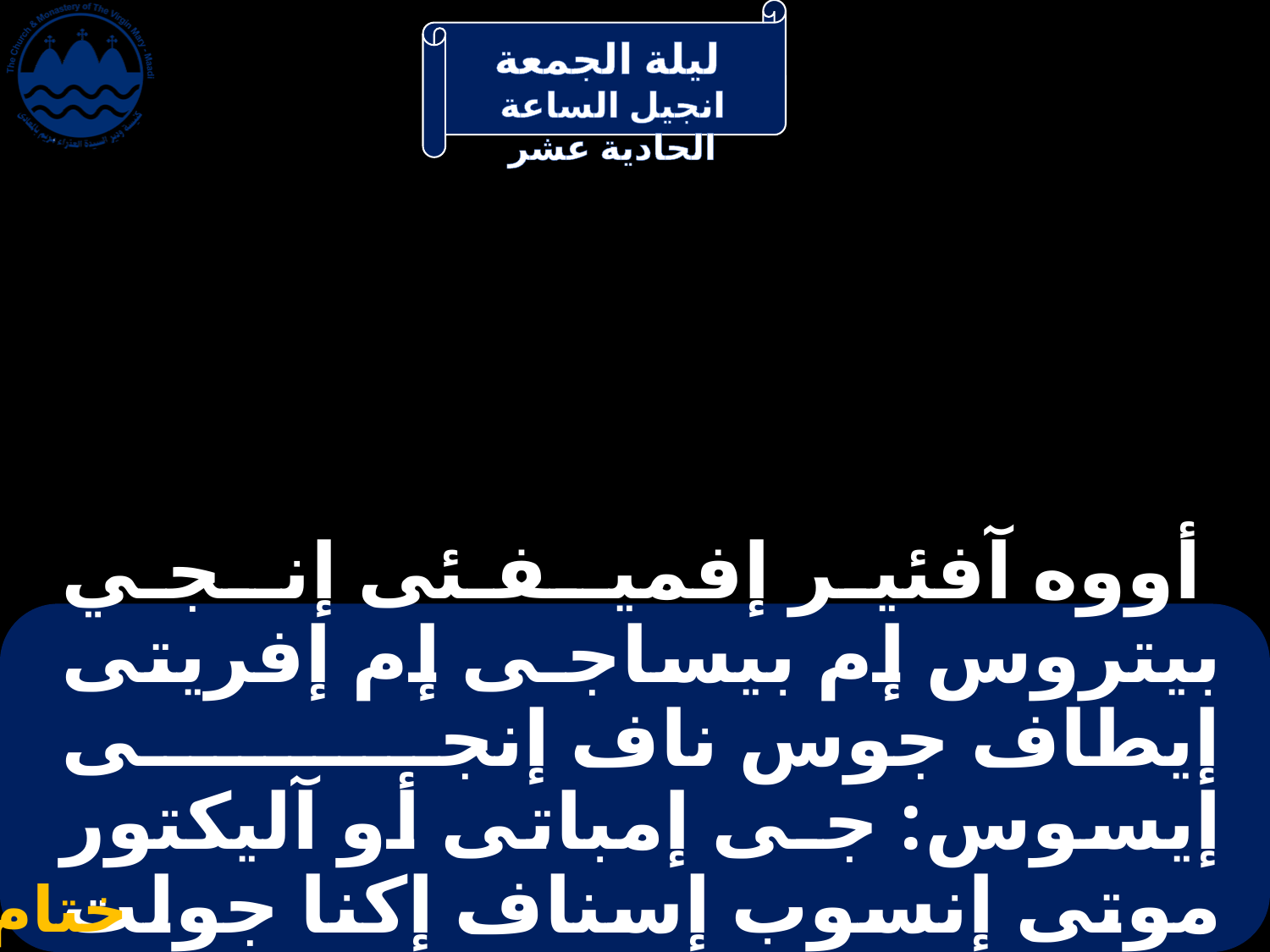

# أووه آفئير إفميـفـئى إنـجـي بيتروس إم بيساجـى إم إفريتى إيطاف جوس ناف إنجى إيسوس: جـى إمباتى أو آليكتور موتى إنسوب إسناف إكنا جولت إيـفول إن شومت إنسوب:
ختام